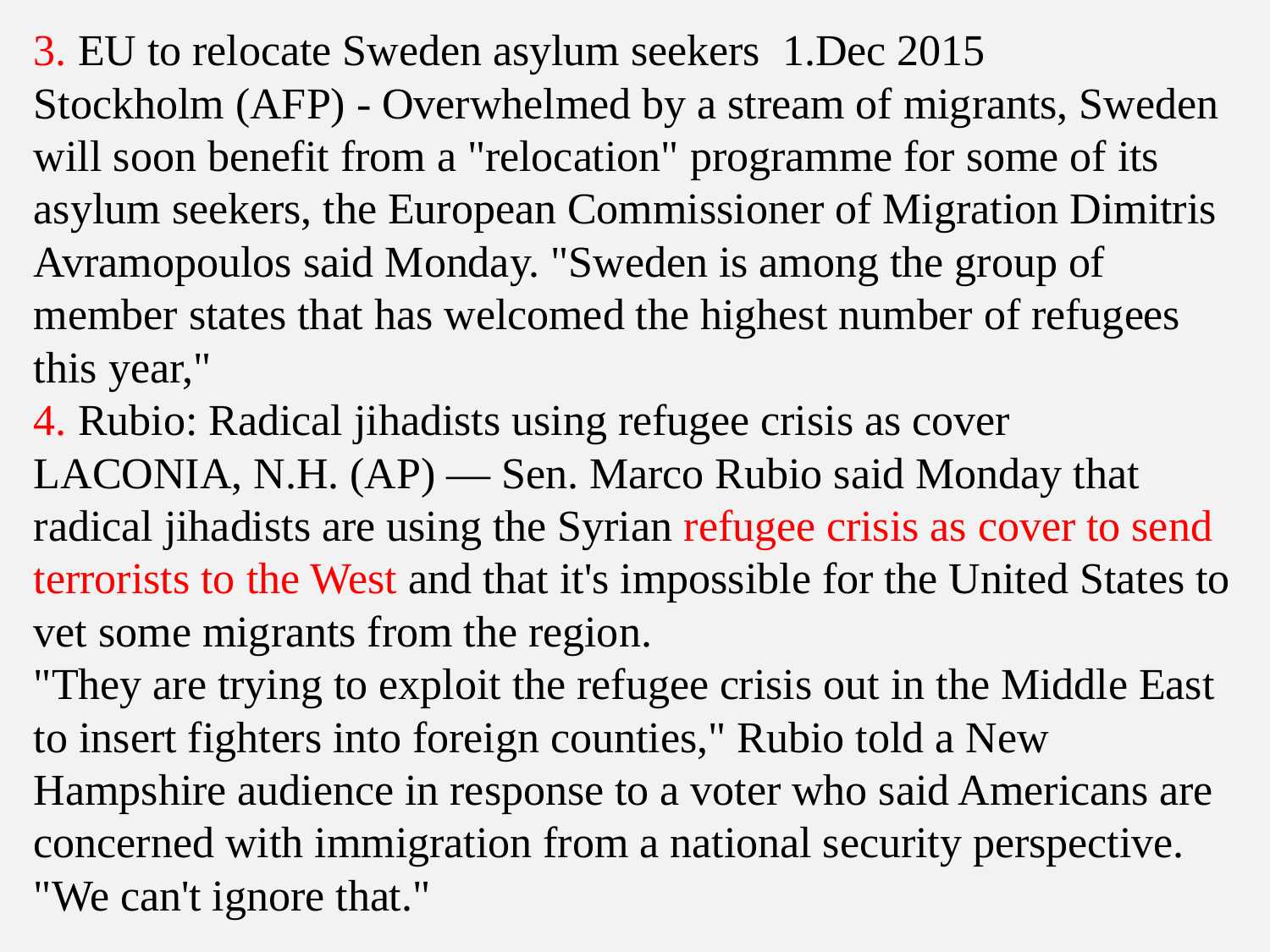

# 3. EU to relocate Sweden asylum seekers  1.Dec 2015 Stockholm (AFP) - Overwhelmed by a stream of migrants, Sweden will soon benefit from a "relocation" programme for some of its asylum seekers, the European Commissioner of Migration Dimitris Avramopoulos said Monday. "Sweden is among the group of member states that has welcomed the highest number of refugees this year," 4. Rubio: Radical jihadists using refugee crisis as cover LACONIA, N.H. (AP) — Sen. Marco Rubio said Monday that radical jihadists are using the Syrian refugee crisis as cover to send terrorists to the West and that it's impossible for the United States to vet some migrants from the region. "They are trying to exploit the refugee crisis out in the Middle East to insert fighters into foreign counties," Rubio told a New Hampshire audience in response to a voter who said Americans are concerned with immigration from a national security perspective. "We can't ignore that."